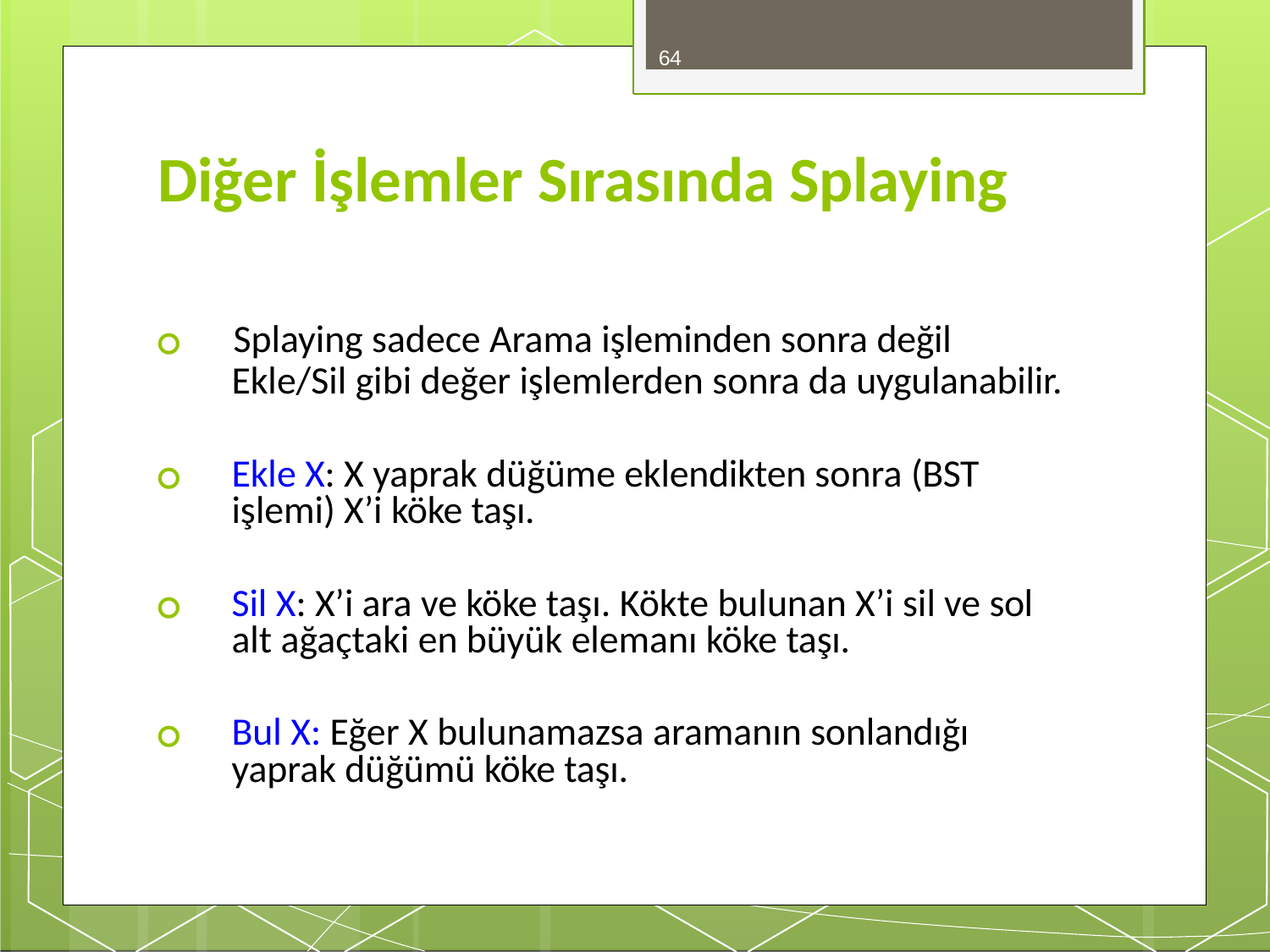

64
# Diğer İşlemler Sırasında Splaying
🞇	Splaying sadece Arama işleminden sonra değil
Ekle/Sil gibi değer işlemlerden sonra da uygulanabilir.

🞇	Ekle X: X yaprak düğüme eklendikten sonra (BST işlemi) X’i köke taşı.

🞇	Sil X: X’i ara ve köke taşı. Kökte bulunan X’i sil ve sol alt ağaçtaki en büyük elemanı köke taşı.

🞇	Bul X: Eğer X bulunamazsa aramanın sonlandığı yaprak düğümü köke taşı.